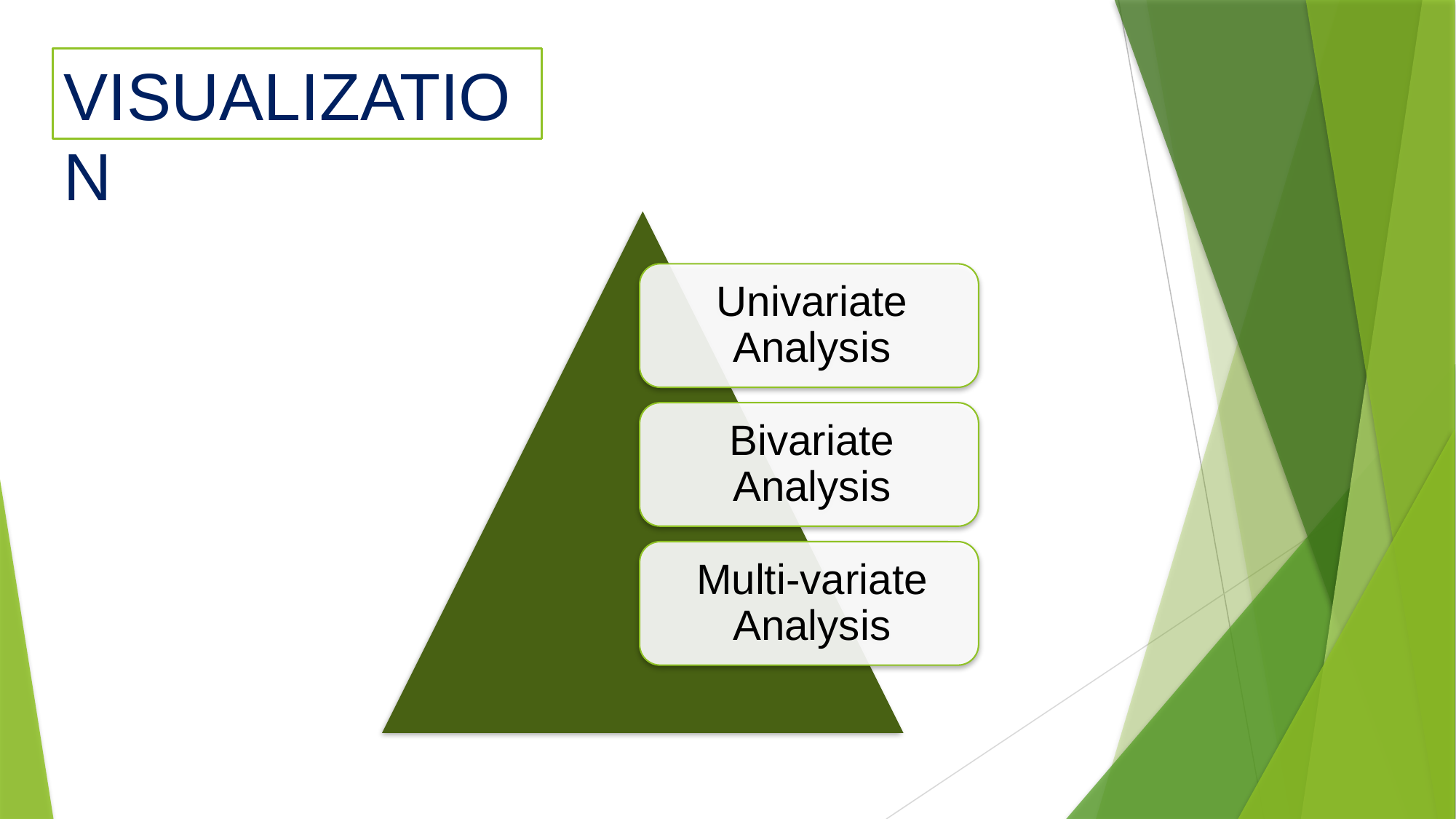

VISUALIZATION
Univariate Analysis
Bivariate Analysis
Multi-variate Analysis